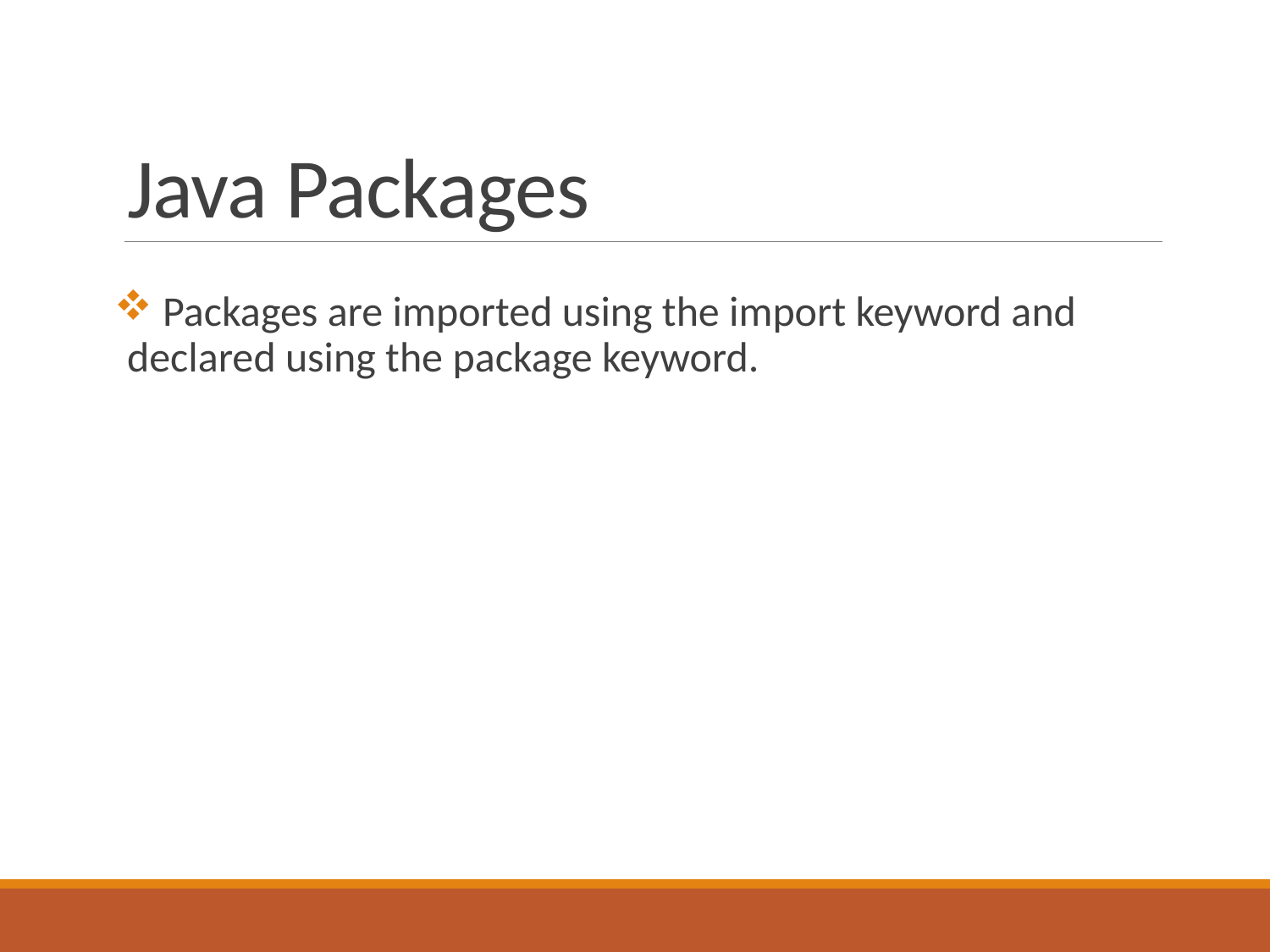

# Java Packages
 Packages are imported using the import keyword and declared using the package keyword.